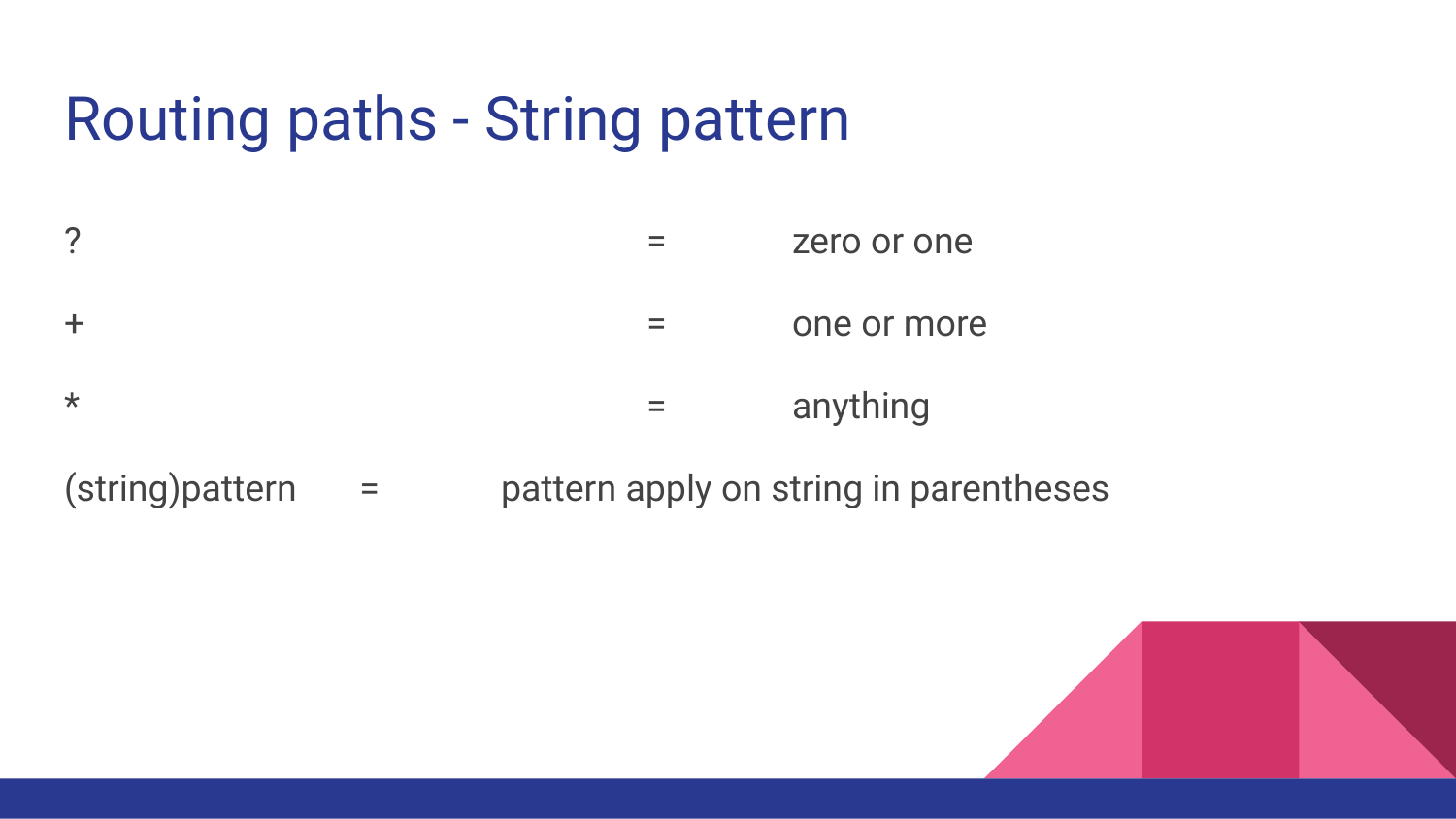

# Routing paths - String pattern
?			 	= 	zero or one
+ 				=	one or more
*				=	anything
(string)pattern       =	pattern apply on string in parentheses